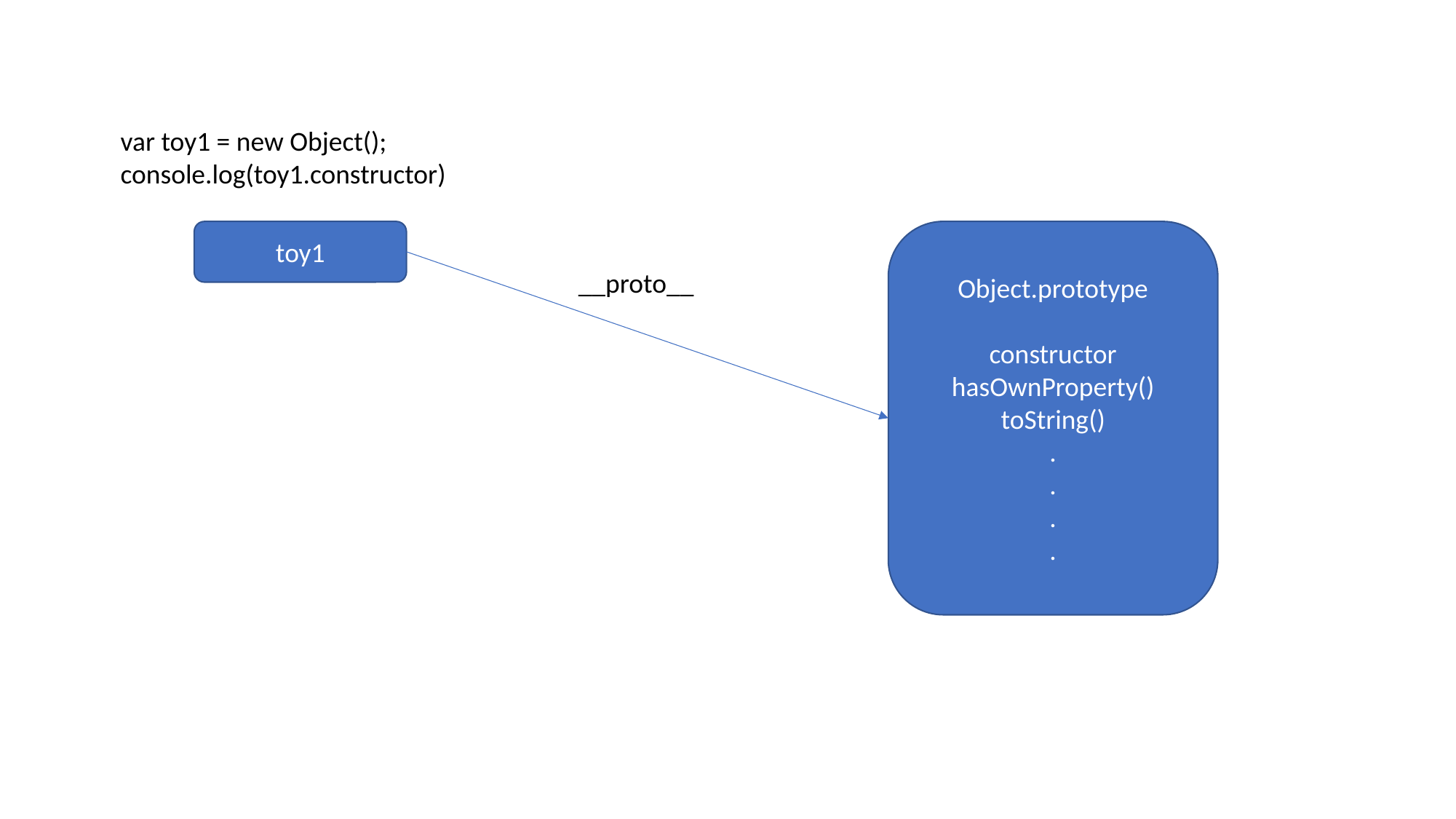

var toy1 = new Object();
console.log(toy1.constructor)
toy1
Object.prototype

constructor
hasOwnProperty()
toString()
.
.
.
.
__proto__